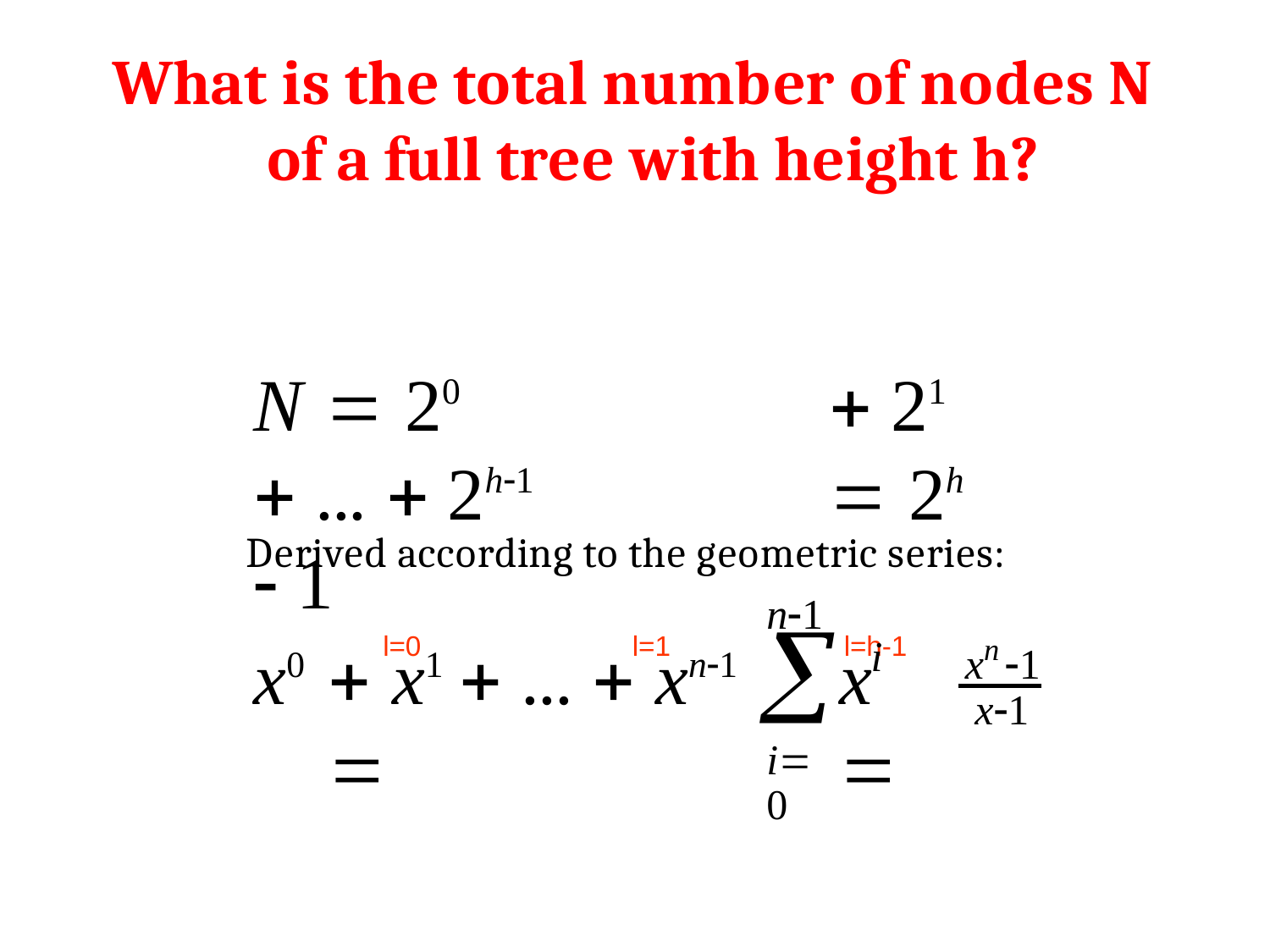

What is the total number of nodes N  of a full tree with height h?
# N = 20	+ 21 + ... + 2h−1	= 2h	− 1
l=0	l=1	l=h-1
Derived according to the geometric series:
n−1
∑
i=0
i
n
x0	+ x1 + ... + xn−1	=
x	=
x	−1
x−1